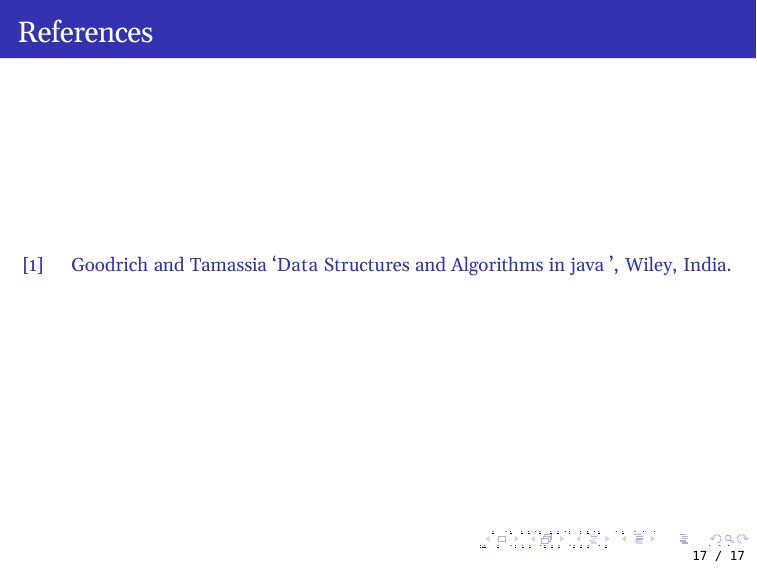

References
# [1]	Goodrich and Tamassia ‘Data Structures and Algorithms in java ’, Wiley, India.
. . . . . . . . . . . . . . .  .  .  . . .
. . . . . . . . . . . . . . . .  .	. . .
17 / 17